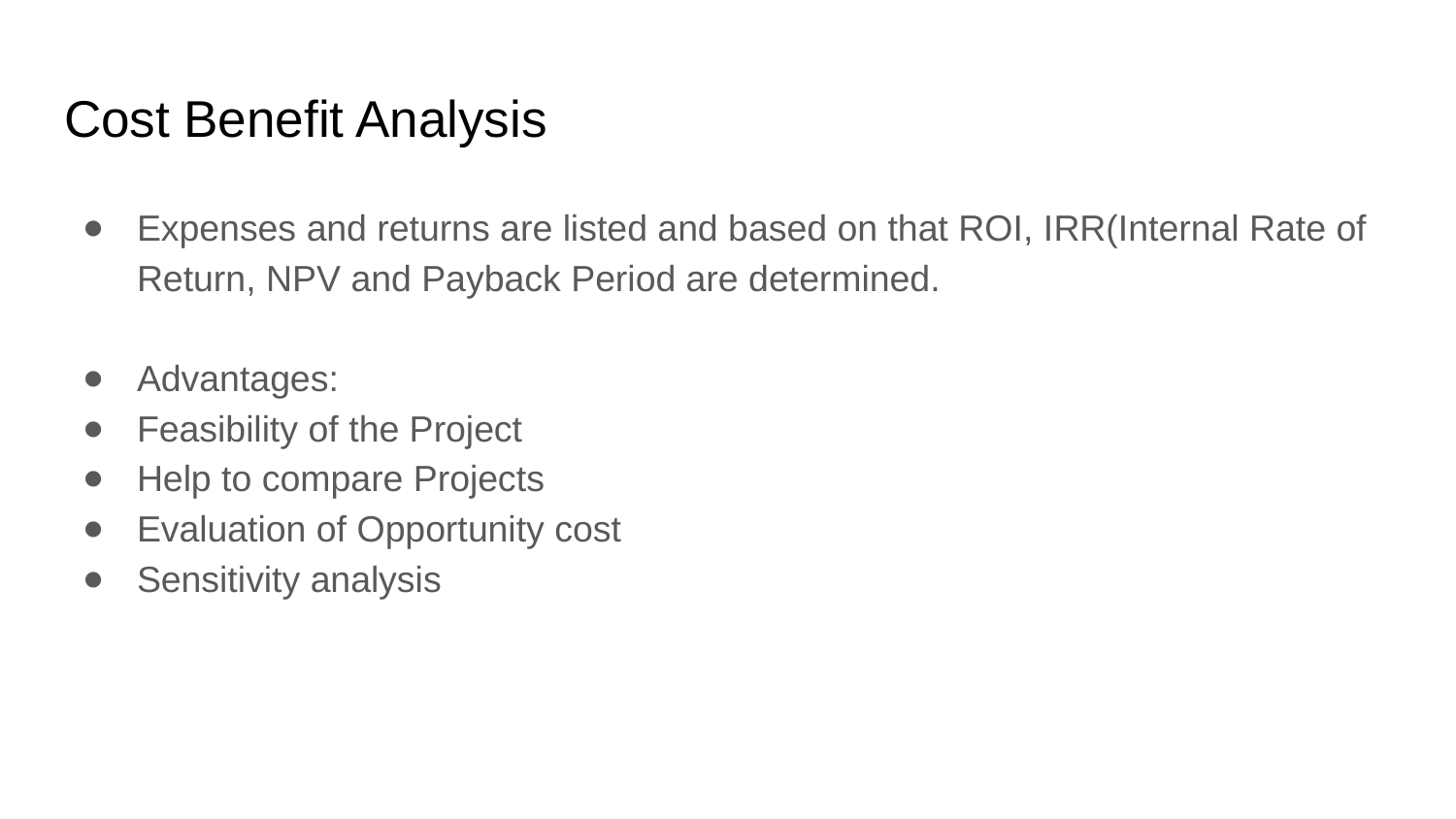

# Cost Benefit Analysis
Expenses and returns are listed and based on that ROI, IRR(Internal Rate of Return, NPV and Payback Period are determined.

Advantages:
Feasibility of the Project
Help to compare Projects
Evaluation of Opportunity cost
Sensitivity analysis